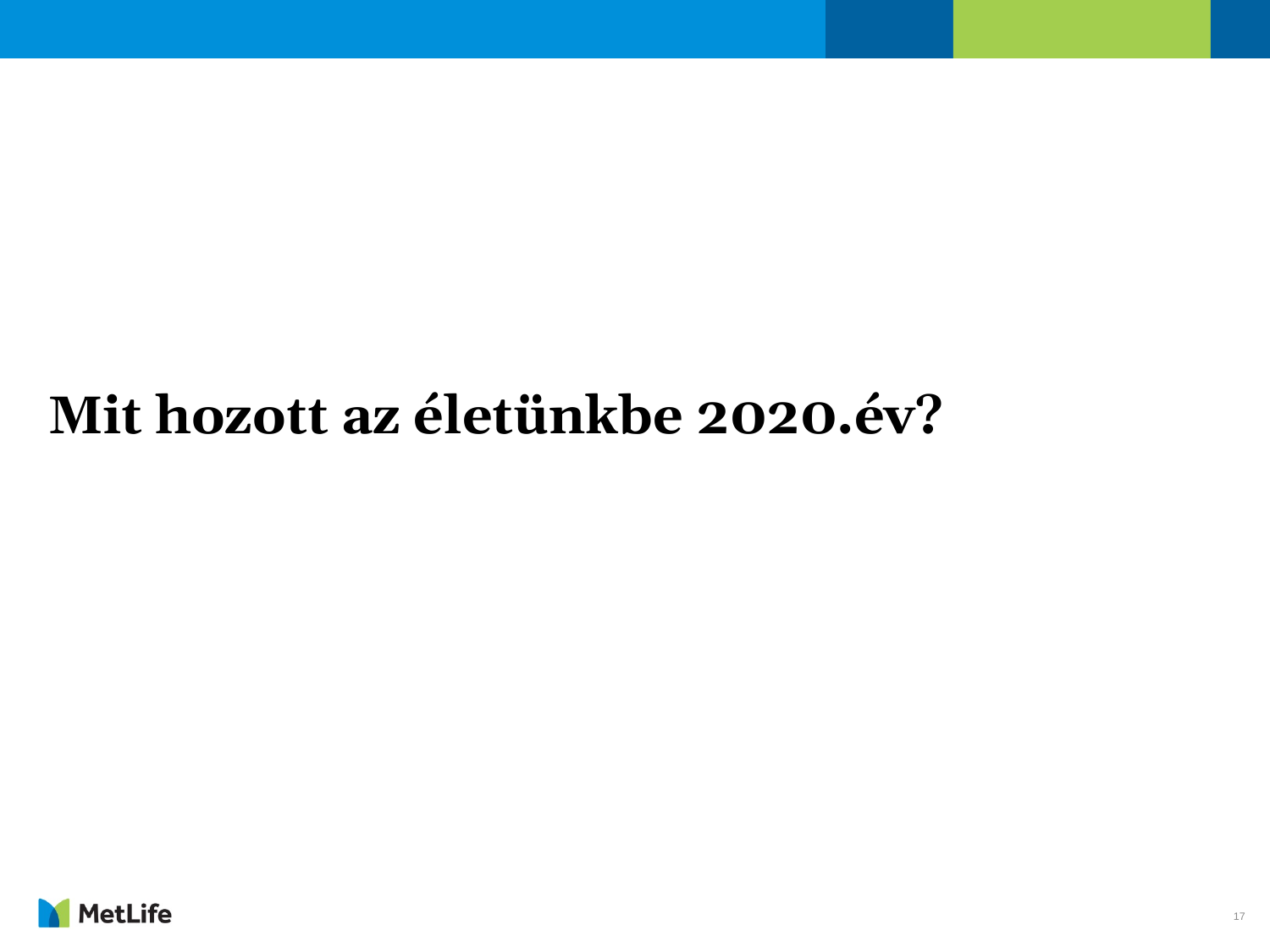

# Mit hozott az életünkbe 2020.év?
17